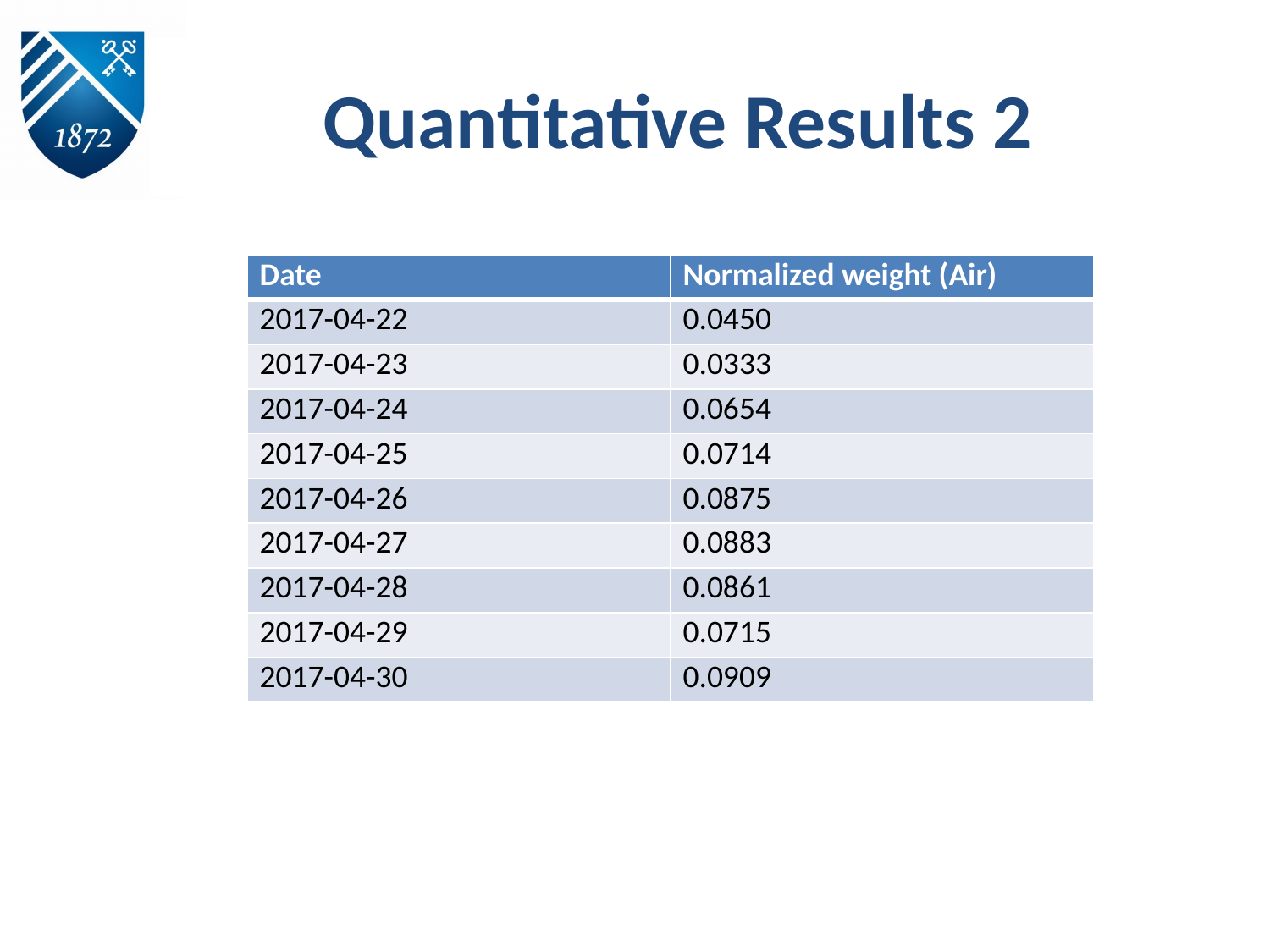

# Quantitative Results 2
| Date | Normalized weight (Air) |
| --- | --- |
| 2017-04-22 | 0.0450 |
| 2017-04-23 | 0.0333 |
| 2017-04-24 | 0.0654 |
| 2017-04-25 | 0.0714 |
| 2017-04-26 | 0.0875 |
| 2017-04-27 | 0.0883 |
| 2017-04-28 | 0.0861 |
| 2017-04-29 | 0.0715 |
| 2017-04-30 | 0.0909 |